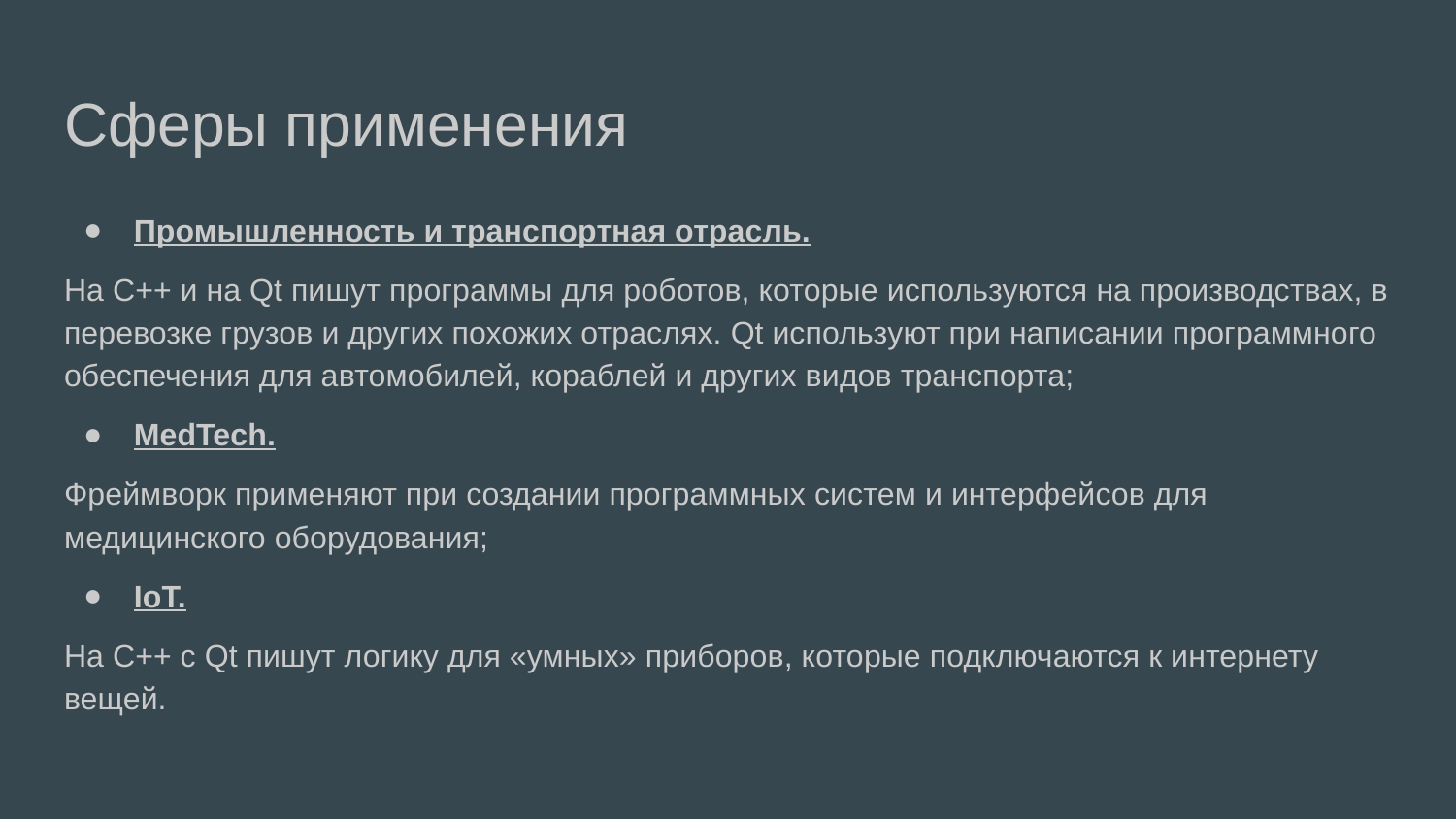

# Сферы применения
Промышленность и транспортная отрасль.
На C++ и на Qt пишут программы для роботов, которые используются на производствах, в перевозке грузов и других похожих отраслях. Qt используют при написании программного обеспечения для автомобилей, кораблей и других видов транспорта;
MedTech.
Фреймворк применяют при создании программных систем и интерфейсов для медицинского оборудования;
IoT.
На C++ с Qt пишут логику для «умных» приборов, которые подключаются к интернету вещей.